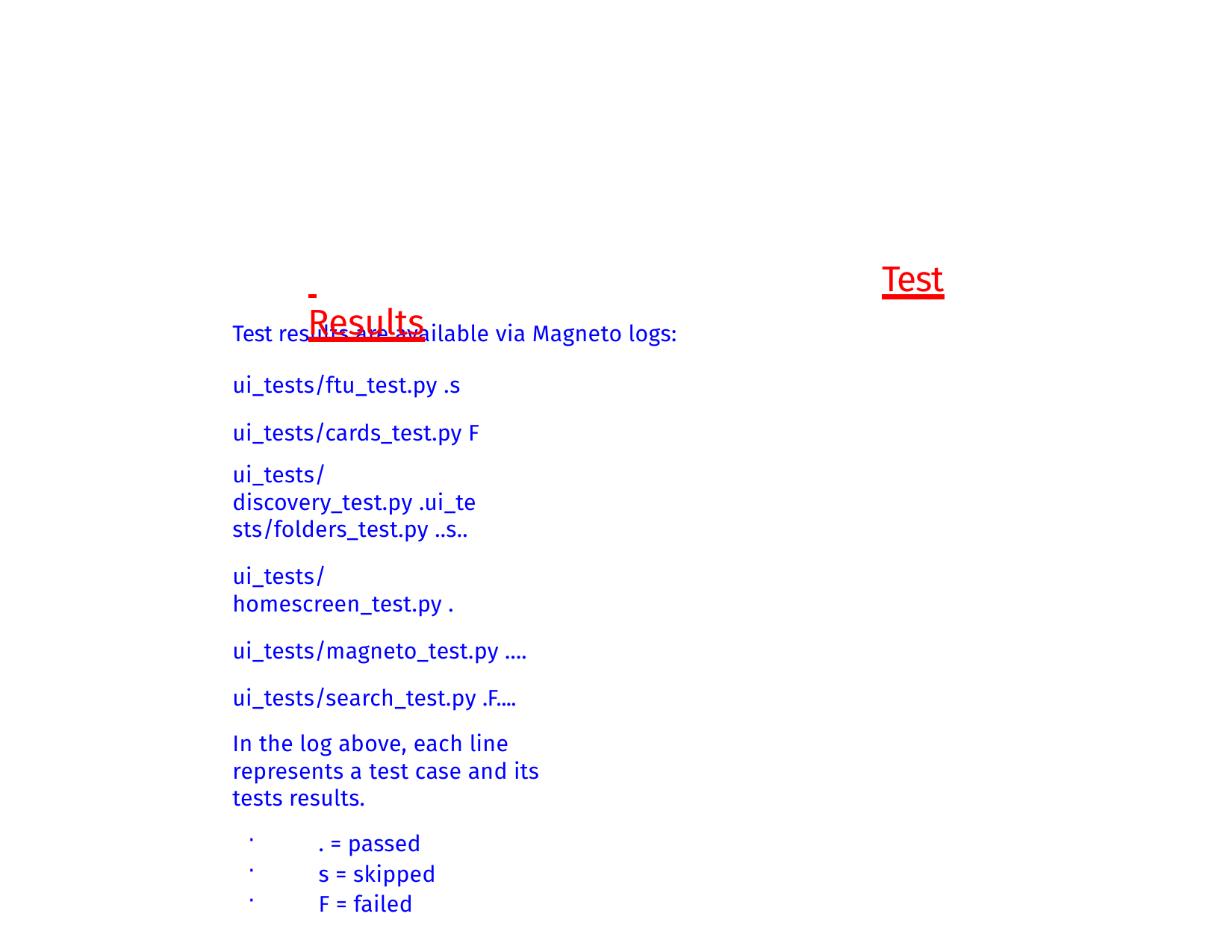

# Test Results
Test results are available via Magneto logs:
ui_tests/ftu_test.py .s  ui_tests/cards_test.py F
ui_tests/discovery_test.py .ui_tests/folders_test.py ..s..
ui_tests/homescreen_test.py .
ui_tests/magneto_test.py ....  ui_tests/search_test.py .F....
In the log above, each line represents a test case and its tests results.
. = passed
s = skipped
F = failed